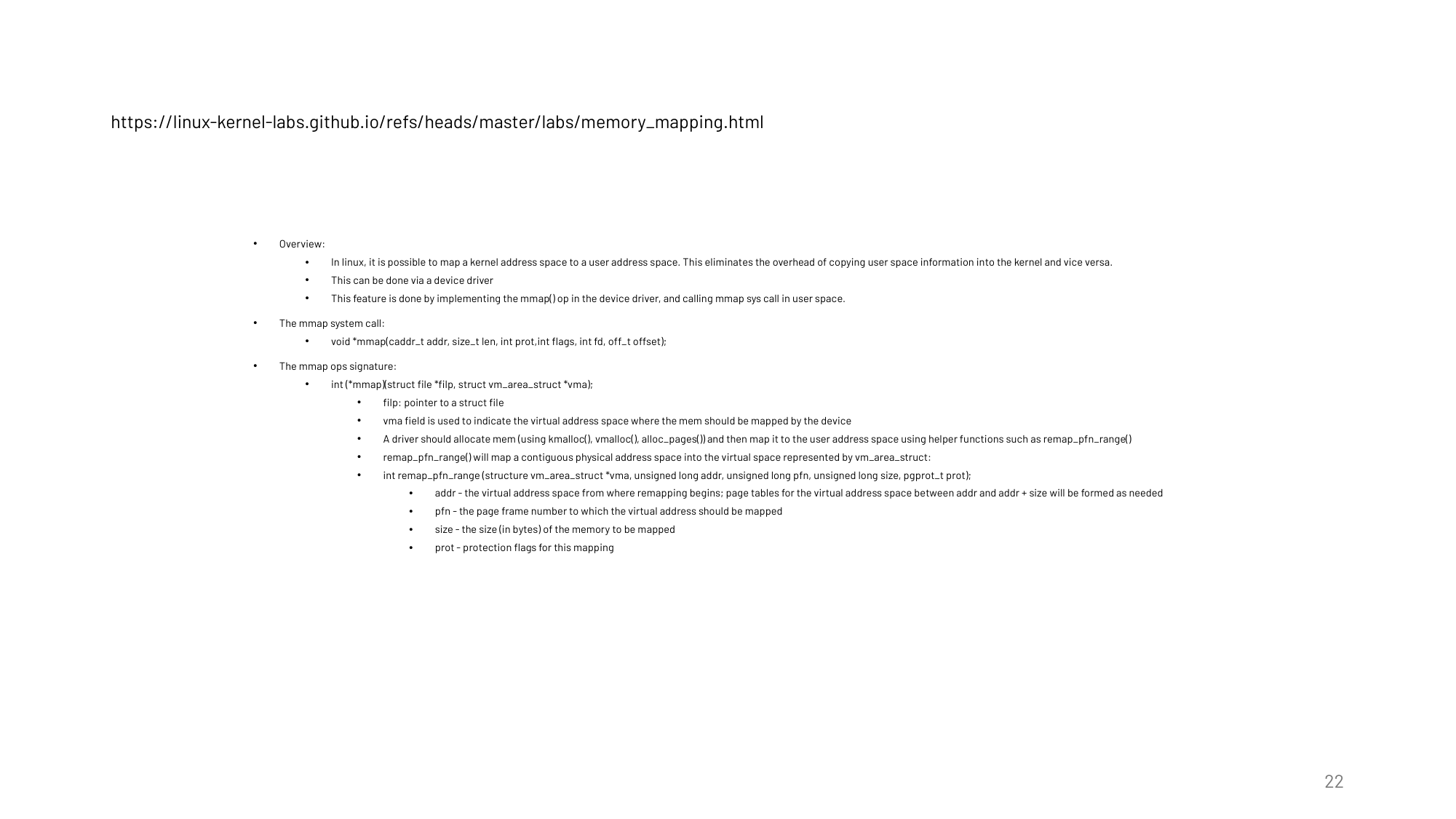

# https://linux-kernel-labs.github.io/refs/heads/master/labs/memory_mapping.html
Overview:
In linux, it is possible to map a kernel address space to a user address space. This eliminates the overhead of copying user space information into the kernel and vice versa.
This can be done via a device driver
This feature is done by implementing the mmap() op in the device driver, and calling mmap sys call in user space.
The mmap system call:
void *mmap(caddr_t addr, size_t len, int prot,int flags, int fd, off_t offset);
The mmap ops signature:
int (*mmap)(struct file *filp, struct vm_area_struct *vma);
filp: pointer to a struct file
vma field is used to indicate the virtual address space where the mem should be mapped by the device
A driver should allocate mem (using kmalloc(), vmalloc(), alloc_pages()) and then map it to the user address space using helper functions such as remap_pfn_range()
remap_pfn_range() will map a contiguous physical address space into the virtual space represented by vm_area_struct:
int remap_pfn_range (structure vm_area_struct *vma, unsigned long addr, unsigned long pfn, unsigned long size, pgprot_t prot);
addr - the virtual address space from where remapping begins; page tables for the virtual address space between addr and addr + size will be formed as needed
pfn - the page frame number to which the virtual address should be mapped
size - the size (in bytes) of the memory to be mapped
prot - protection flags for this mapping

22